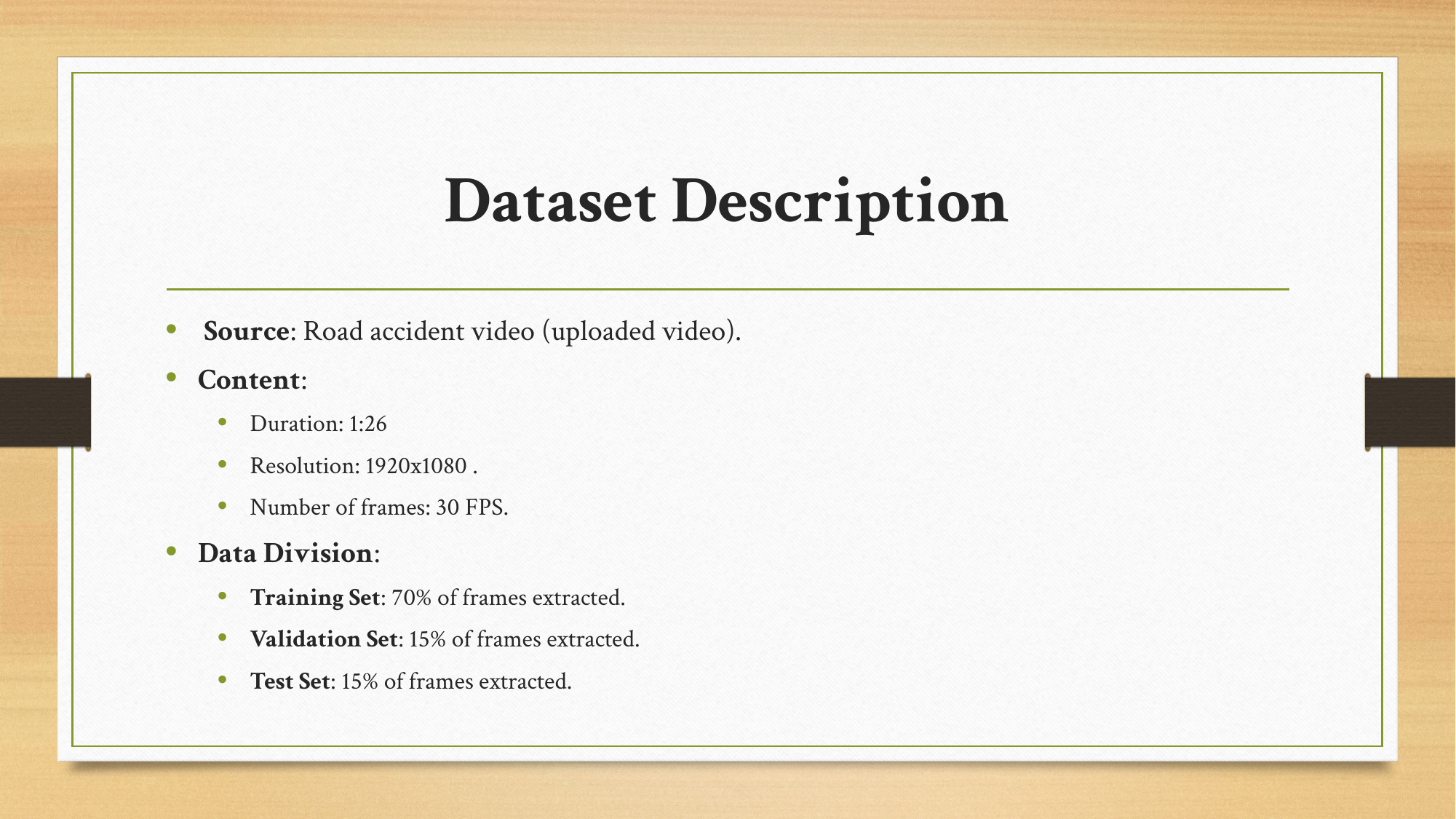

# Dataset Description
 Source: Road accident video (uploaded video).
Content:
Duration: 1:26
Resolution: 1920x1080 .
Number of frames: 30 FPS.
Data Division:
Training Set: 70% of frames extracted.
Validation Set: 15% of frames extracted.
Test Set: 15% of frames extracted.